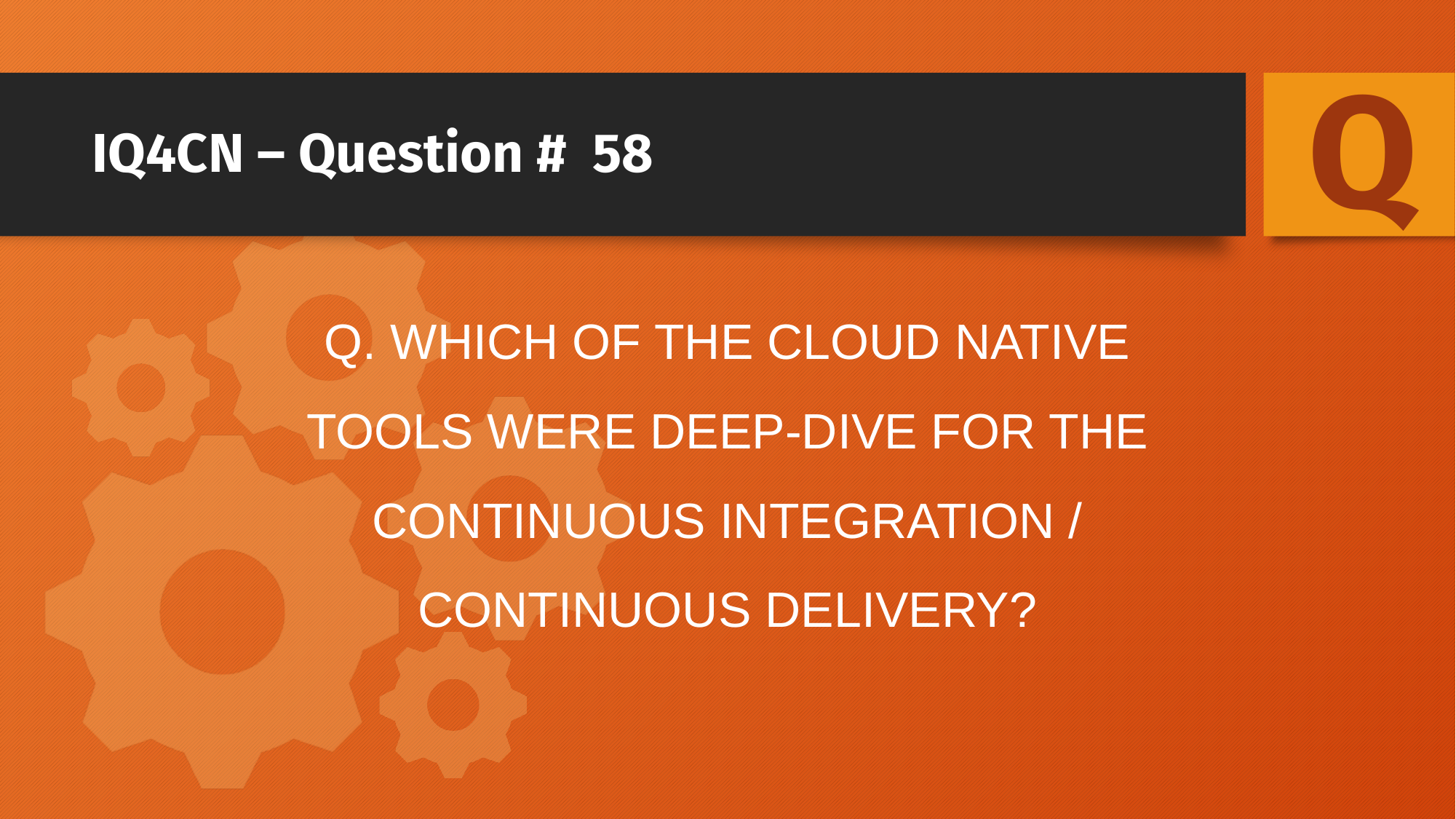

Q
# IQ4CN – Question #  58
Q. Which of the cloud native tools were deep-dive for the Continuous Integration / Continuous Delivery?